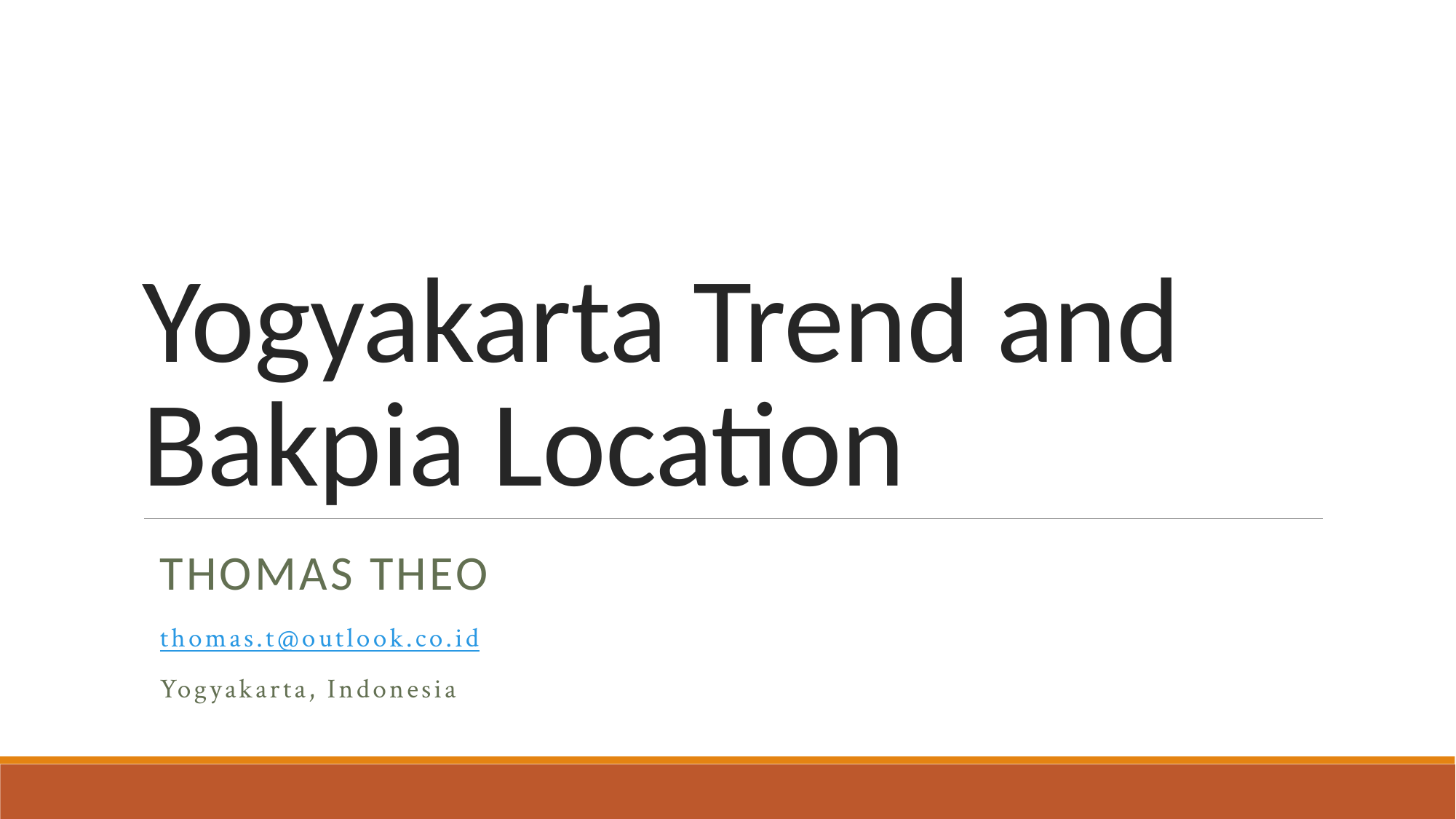

# Yogyakarta Trend and Bakpia Location
Thomas Theo
thomas.t@outlook.co.id
Yogyakarta, Indonesia